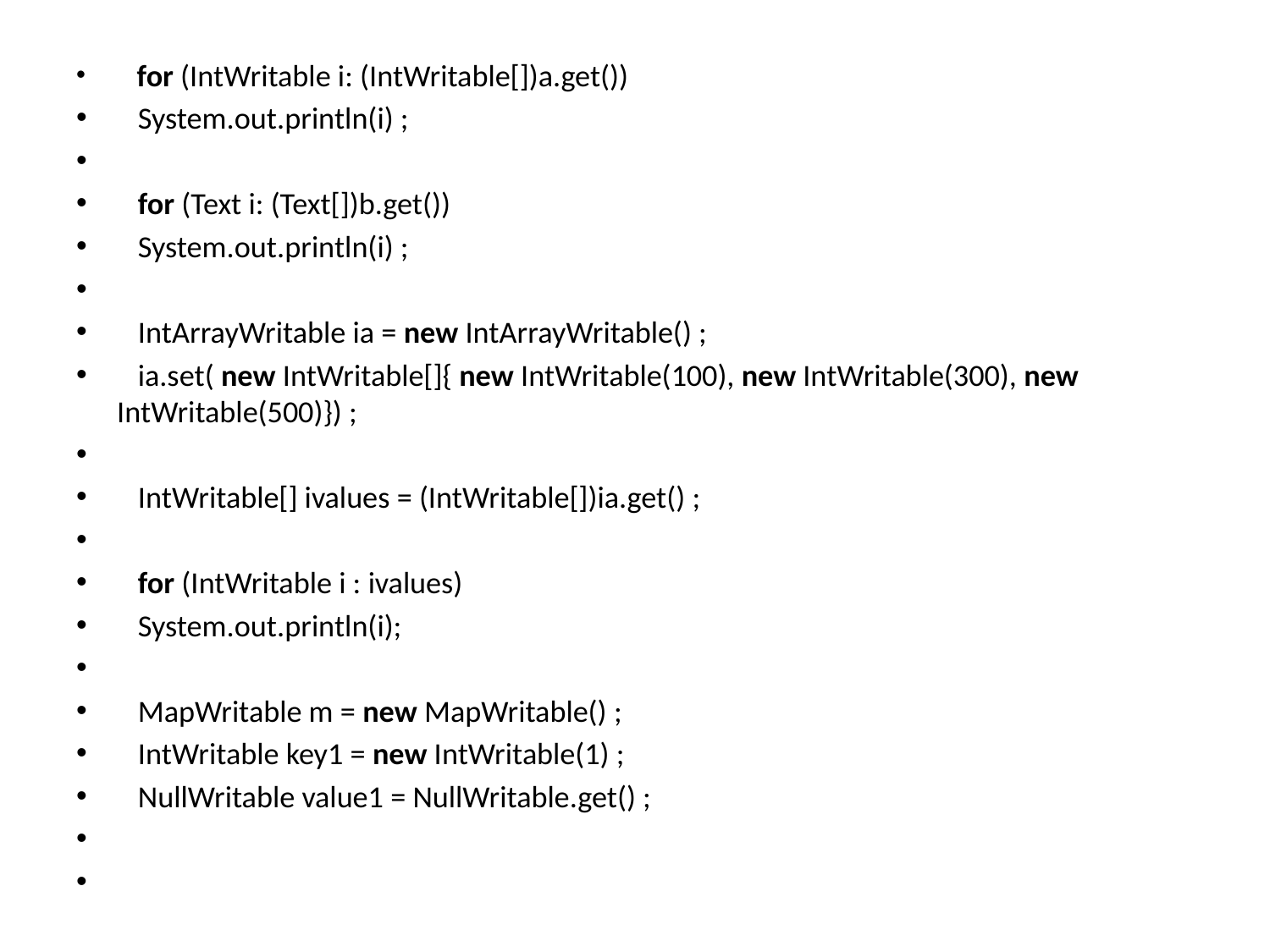

for (IntWritable i: (IntWritable[])a.get())
   System.out.println(i) ;

   for (Text i: (Text[])b.get())
   System.out.println(i) ;

   IntArrayWritable ia = new IntArrayWritable() ;
   ia.set( new IntWritable[]{ new IntWritable(100), new IntWritable(300), new IntWritable(500)}) ;

   IntWritable[] ivalues = (IntWritable[])ia.get() ;

   for (IntWritable i : ivalues)
   System.out.println(i);

   MapWritable m = new MapWritable() ;
   IntWritable key1 = new IntWritable(1) ;
   NullWritable value1 = NullWritable.get() ;